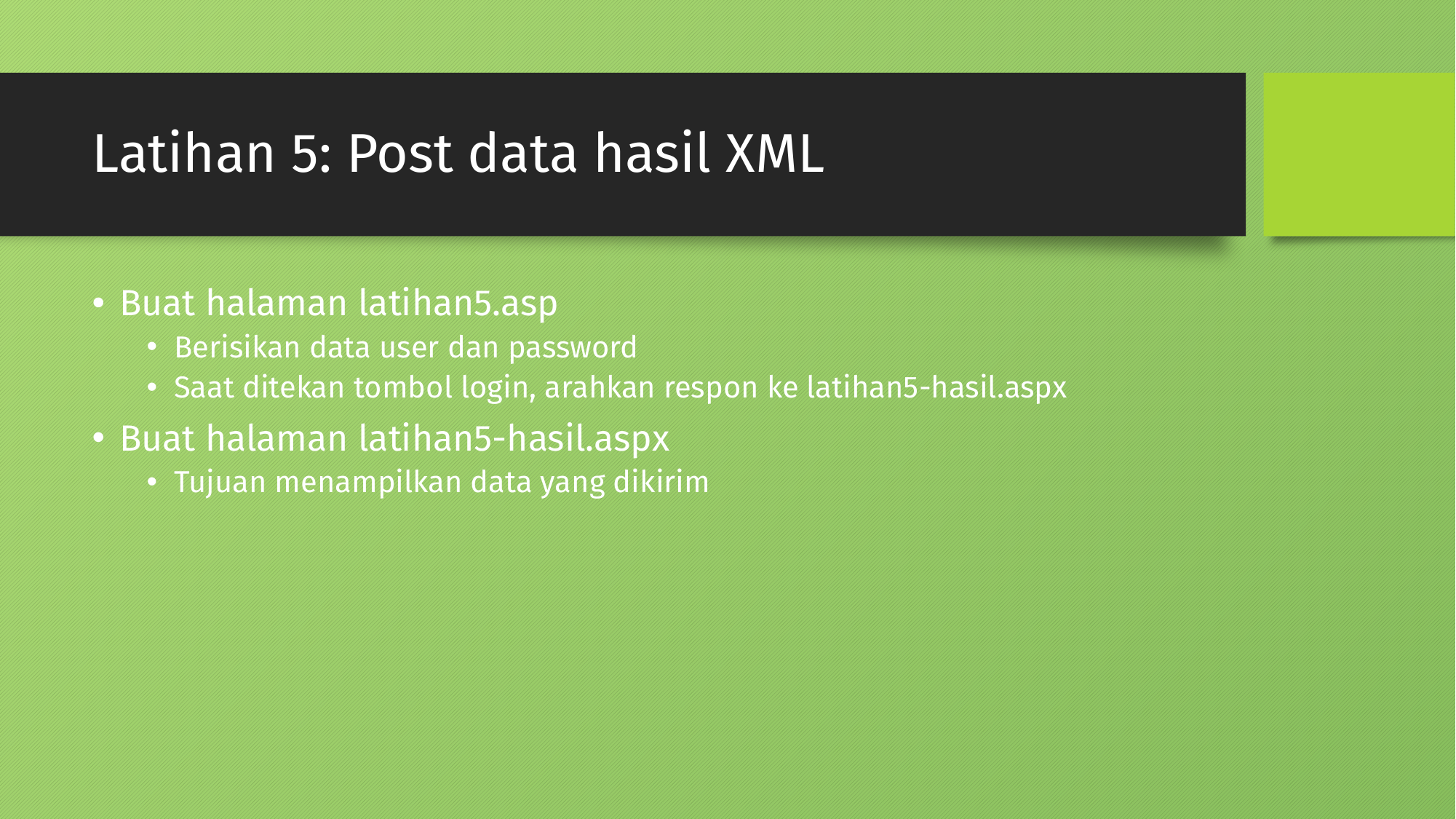

# Latihan 5: Post data hasil XML
Buat halaman latihan5.asp
Berisikan data user dan password
Saat ditekan tombol login, arahkan respon ke latihan5-hasil.aspx
Buat halaman latihan5-hasil.aspx
Tujuan menampilkan data yang dikirim